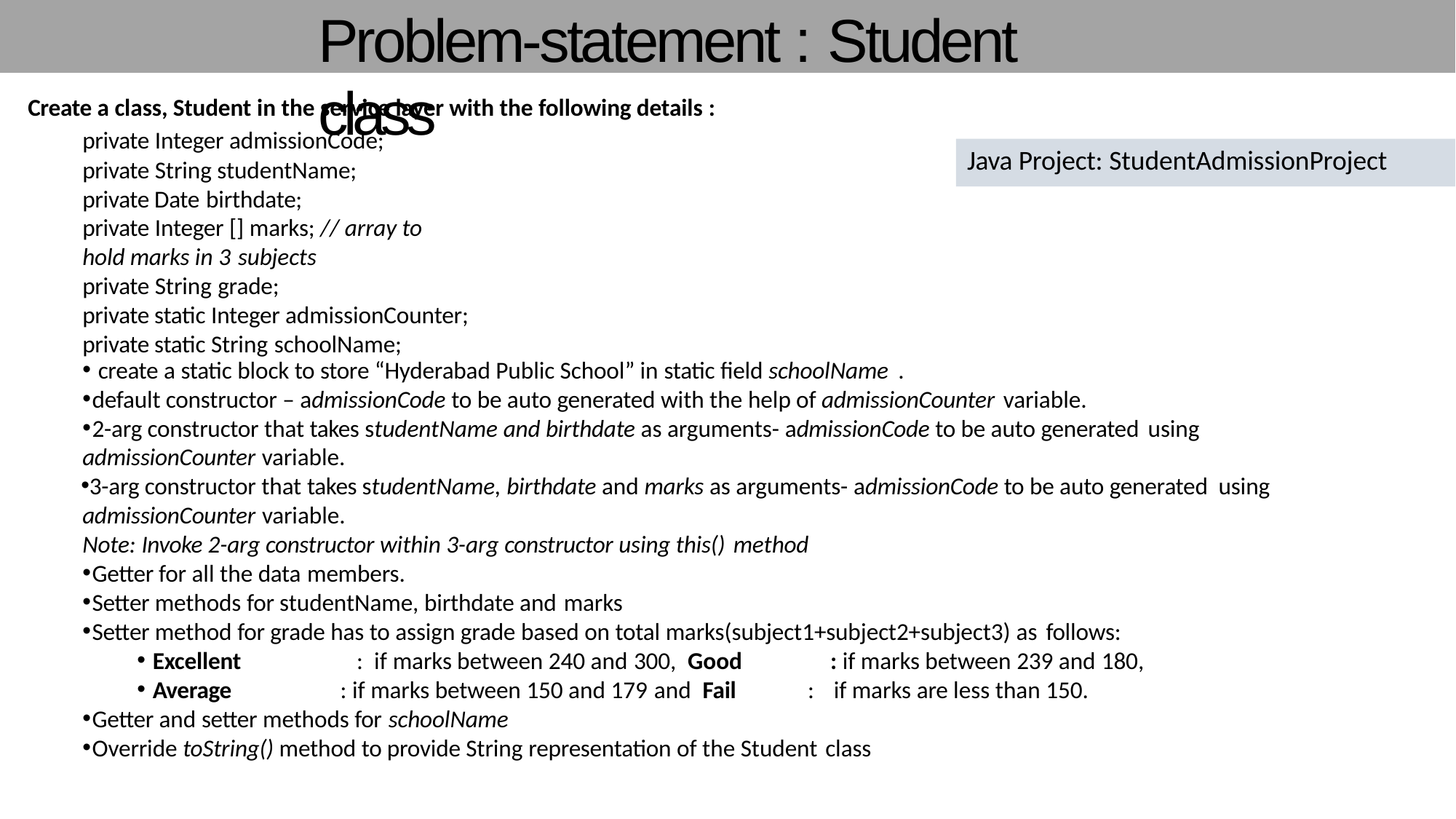

# Problem-statement : Student class
Create a class, Student in the service layer with the following details :
private Integer admissionCode;  private String studentName;  private Date birthdate;
private Integer [] marks; // array to hold marks in 3 subjects
private String grade;
private static Integer admissionCounter;  private static String schoolName;

Java Project: StudentAdmissionProject
create a static block to store “Hyderabad Public School” in static field schoolName .
default constructor – admissionCode to be auto generated with the help of admissionCounter variable.
2-arg constructor that takes studentName and birthdate as arguments- admissionCode to be auto generated using
admissionCounter variable.
3-arg constructor that takes studentName, birthdate and marks as arguments- admissionCode to be auto generated  using admissionCounter variable.
Note: Invoke 2-arg constructor within 3-arg constructor using this() method
Getter for all the data members.
Setter methods for studentName, birthdate and marks
Setter method for grade has to assign grade based on total marks(subject1+subject2+subject3) as follows:
Excellent	:  if marks between 240 and 300,  Good	: if marks between 239 and 180,
Average	: if marks between 150 and 179 and  Fail	:	if marks are less than 150.
Getter and setter methods for schoolName
Override toString() method to provide String representation of the Student class